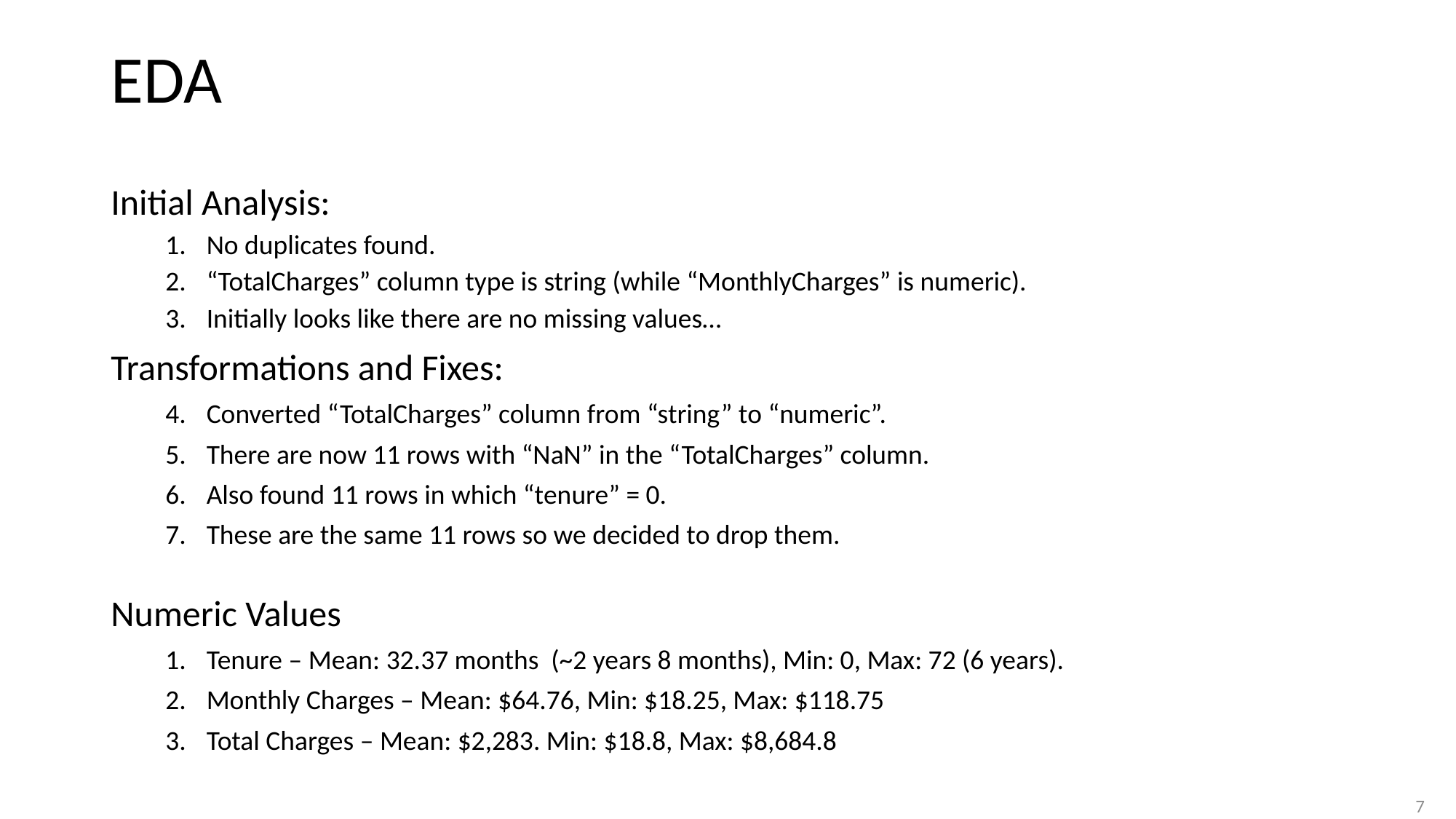

# EDA
Initial Analysis:
No duplicates found.
“TotalCharges” column type is string (while “MonthlyCharges” is numeric).
Initially looks like there are no missing values…
Transformations and Fixes:
Converted “TotalCharges” column from “string” to “numeric”.
There are now 11 rows with “NaN” in the “TotalCharges” column.
Also found 11 rows in which “tenure” = 0.
These are the same 11 rows so we decided to drop them.
Numeric Values
Tenure – Mean: 32.37 months  (~2 years 8 months), Min: 0, Max: 72 (6 years).
Monthly Charges – Mean: $64.76, Min: $18.25, Max: $118.75
Total Charges – Mean: $2,283. Min: $18.8, Max: $8,684.8
7